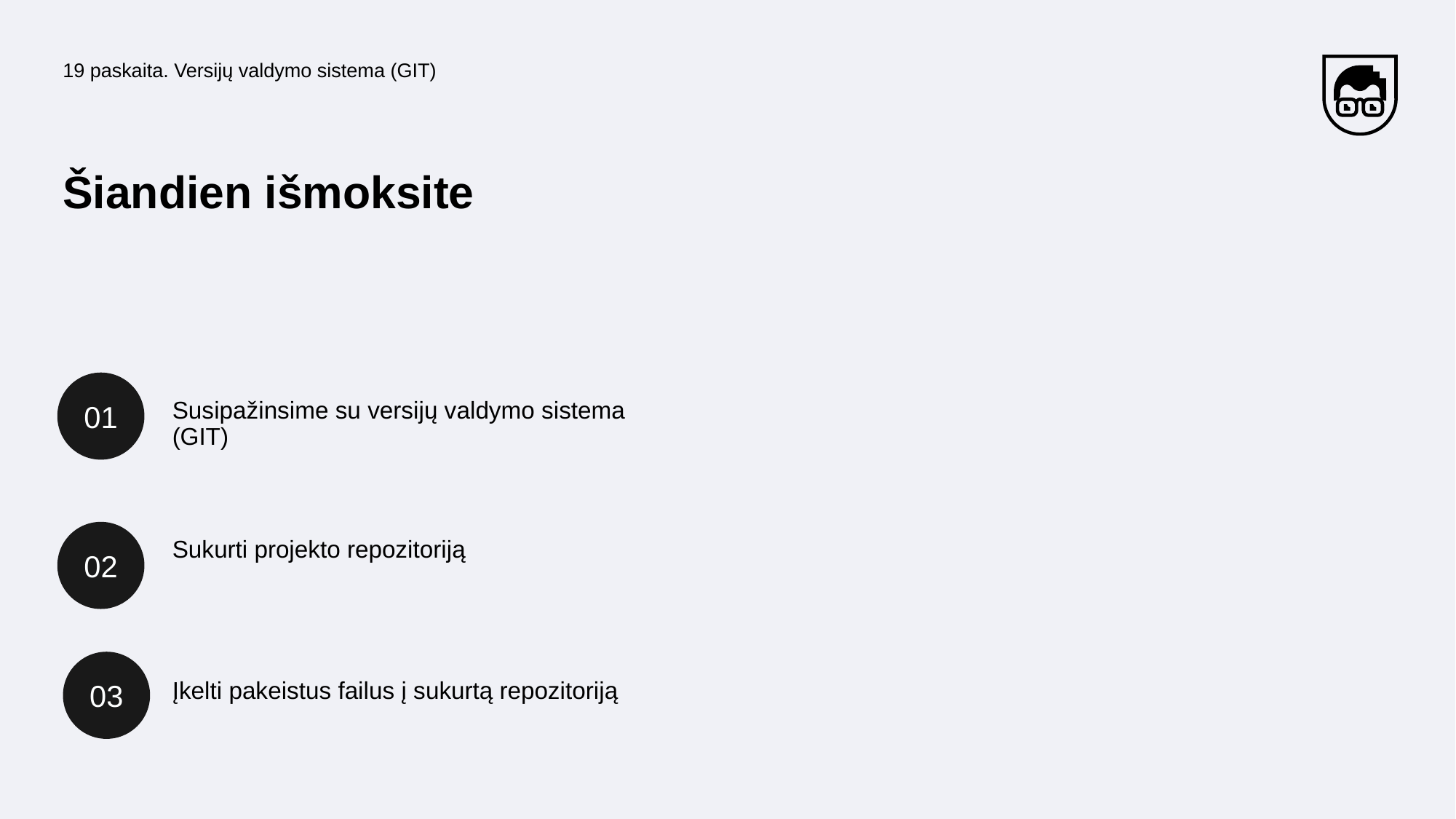

19 paskaita. Versijų valdymo sistema (GIT)
Šiandien išmoksite

01
Susipažinsime su versijų valdymo sistema (GIT)

02
Sukurti projekto repozitoriją

03
Įkelti pakeistus failus į sukurtą repozitoriją